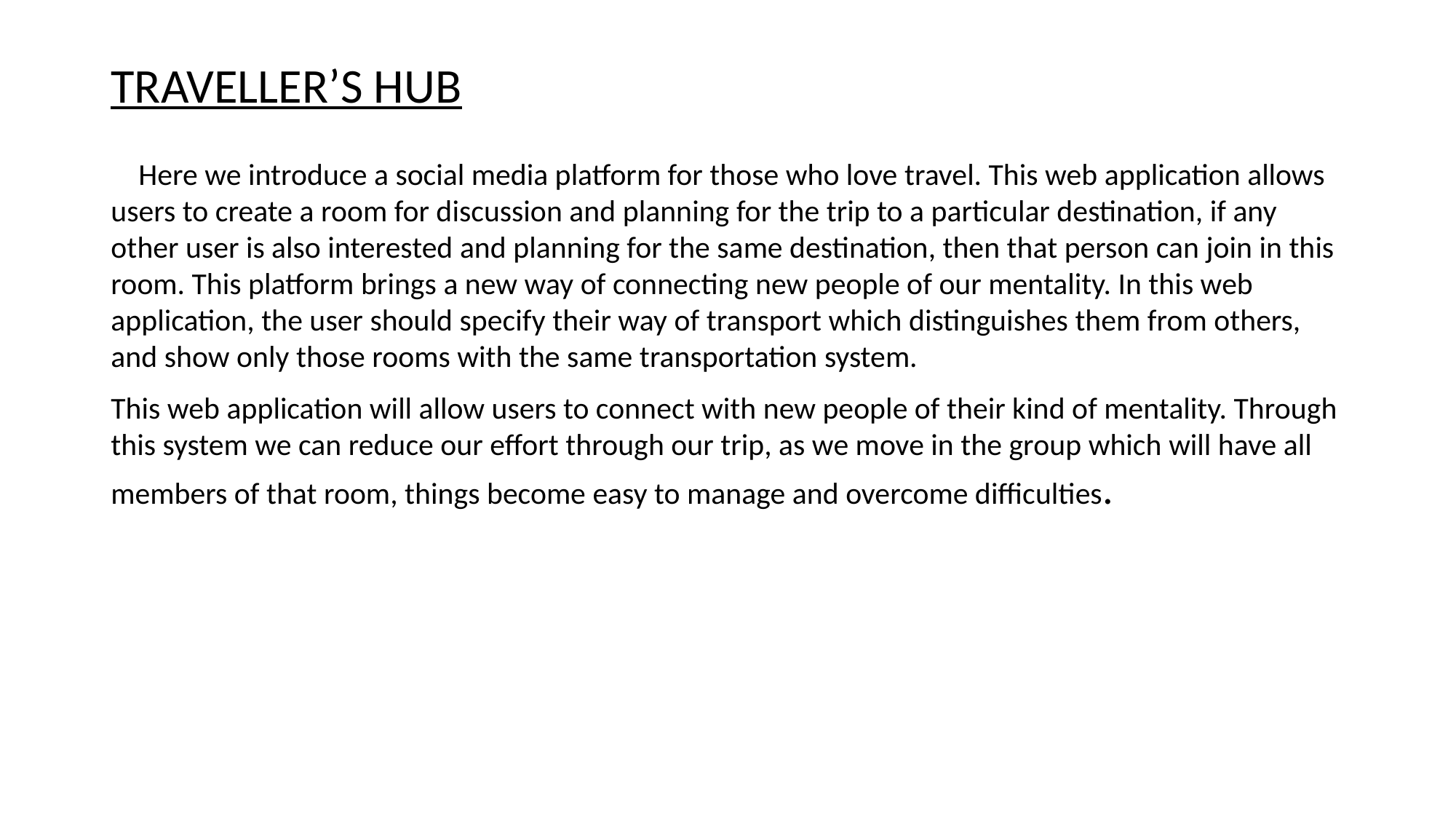

# TRAVELLER’S HUB
    Here we introduce a social media platform for those who love travel. This web application allows users to create a room for discussion and planning for the trip to a particular destination, if any other user is also interested and planning for the same destination, then that person can join in this room. This platform brings a new way of connecting new people of our mentality. In this web application, the user should specify their way of transport which distinguishes them from others, and show only those rooms with the same transportation system.
This web application will allow users to connect with new people of their kind of mentality. Through this system we can reduce our effort through our trip, as we move in the group which will have all members of that room, things become easy to manage and overcome difficulties.